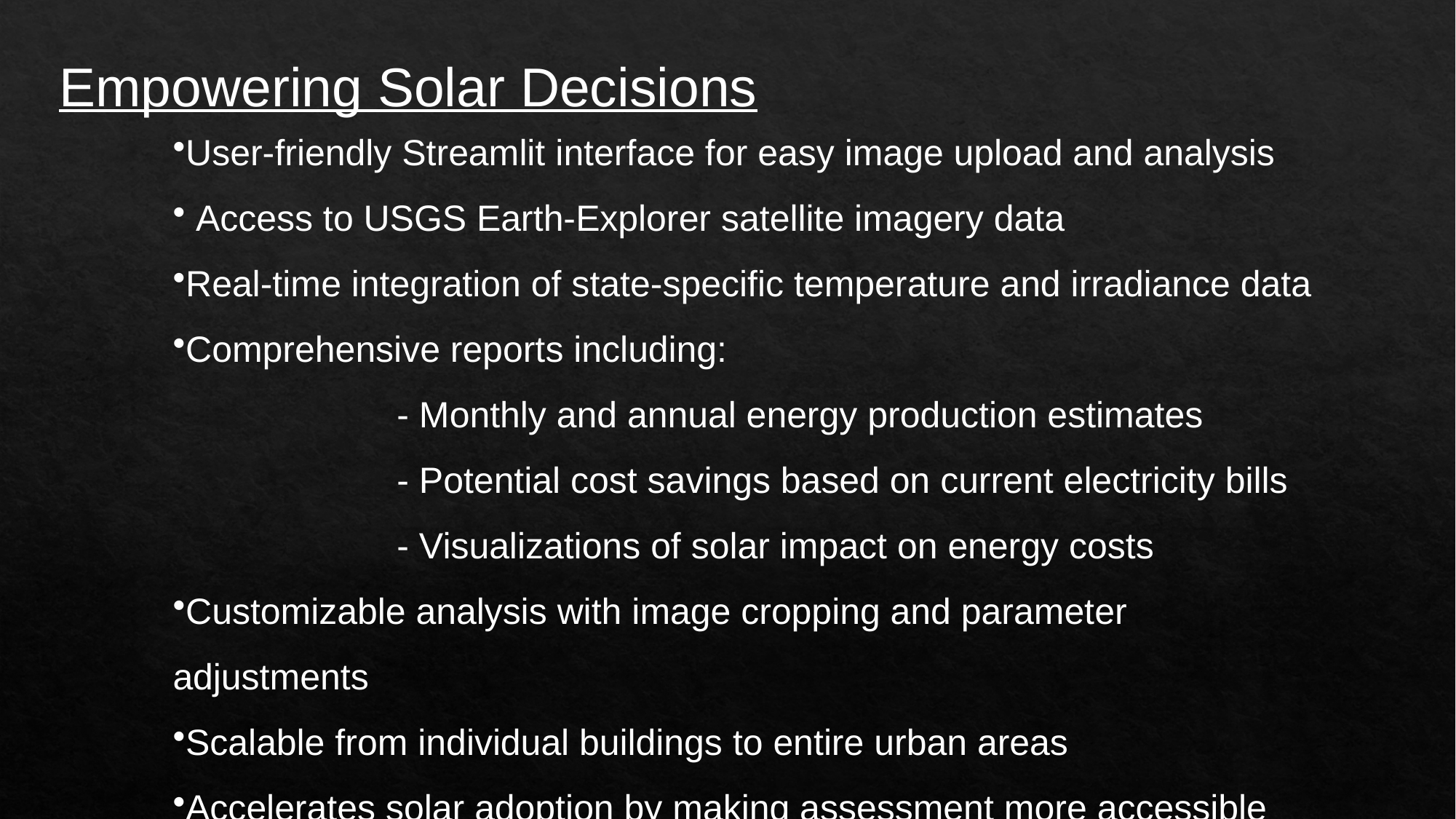

Empowering Solar Decisions

User-friendly Streamlit interface for easy image upload and analysis
 Access to USGS Earth-Explorer satellite imagery data
Real-time integration of state-specific temperature and irradiance data
Comprehensive reports including:
                      - Monthly and annual energy production estimates
                      - Potential cost savings based on current electricity bills
                      - Visualizations of solar impact on energy costs
Customizable analysis with image cropping and parameter adjustments
Scalable from individual buildings to entire urban areas
Accelerates solar adoption by making assessment more accessible and accurate